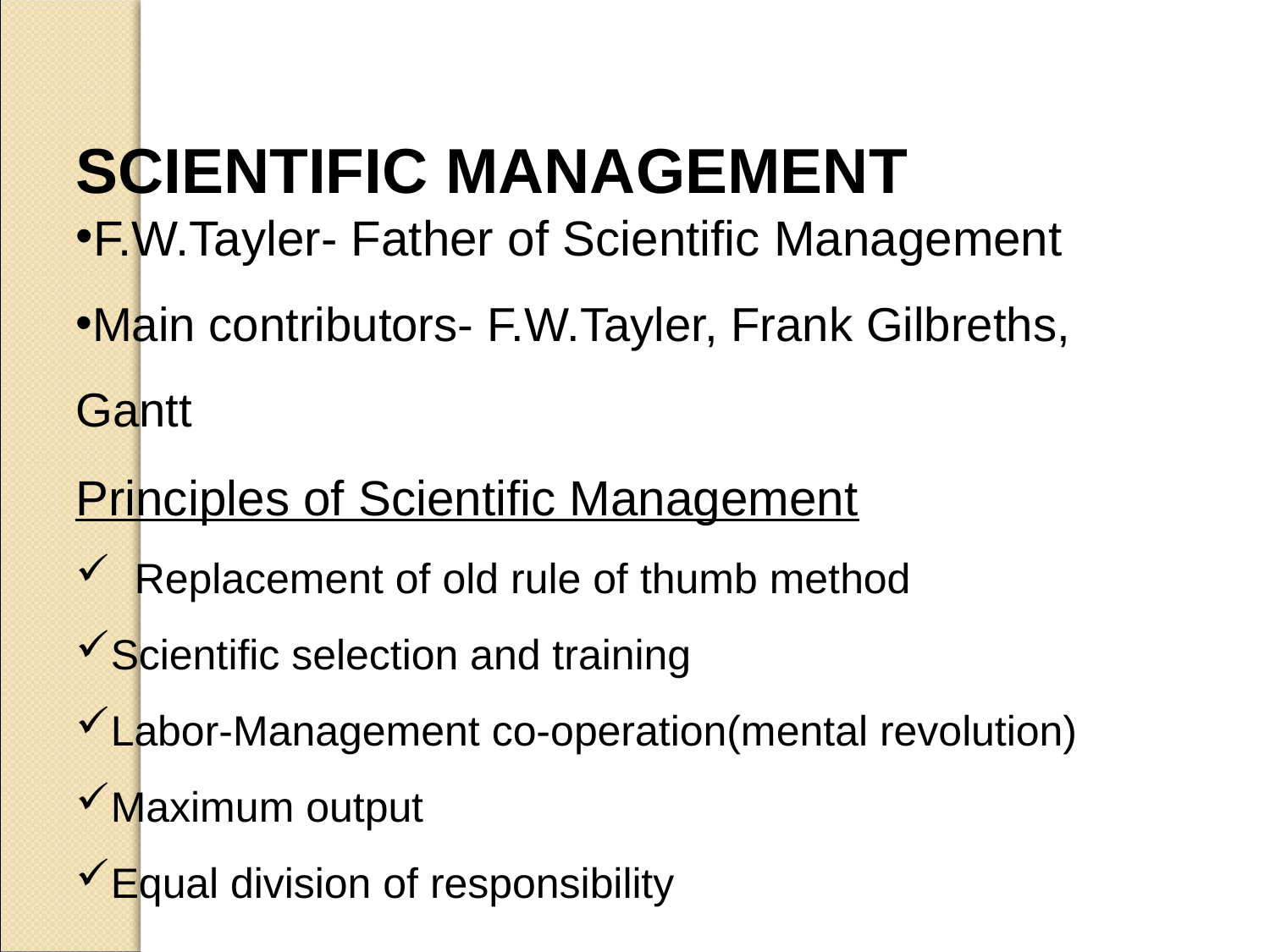

SCIENTIFIC MANAGEMENT
F.W.Tayler- Father of Scientific Management
Main contributors- F.W.Tayler, Frank Gilbreths, Gantt
Principles of Scientific Management
  Replacement of old rule of thumb method
Scientific selection and training
Labor-Management co-operation(mental revolution)
Maximum output
Equal division of responsibility